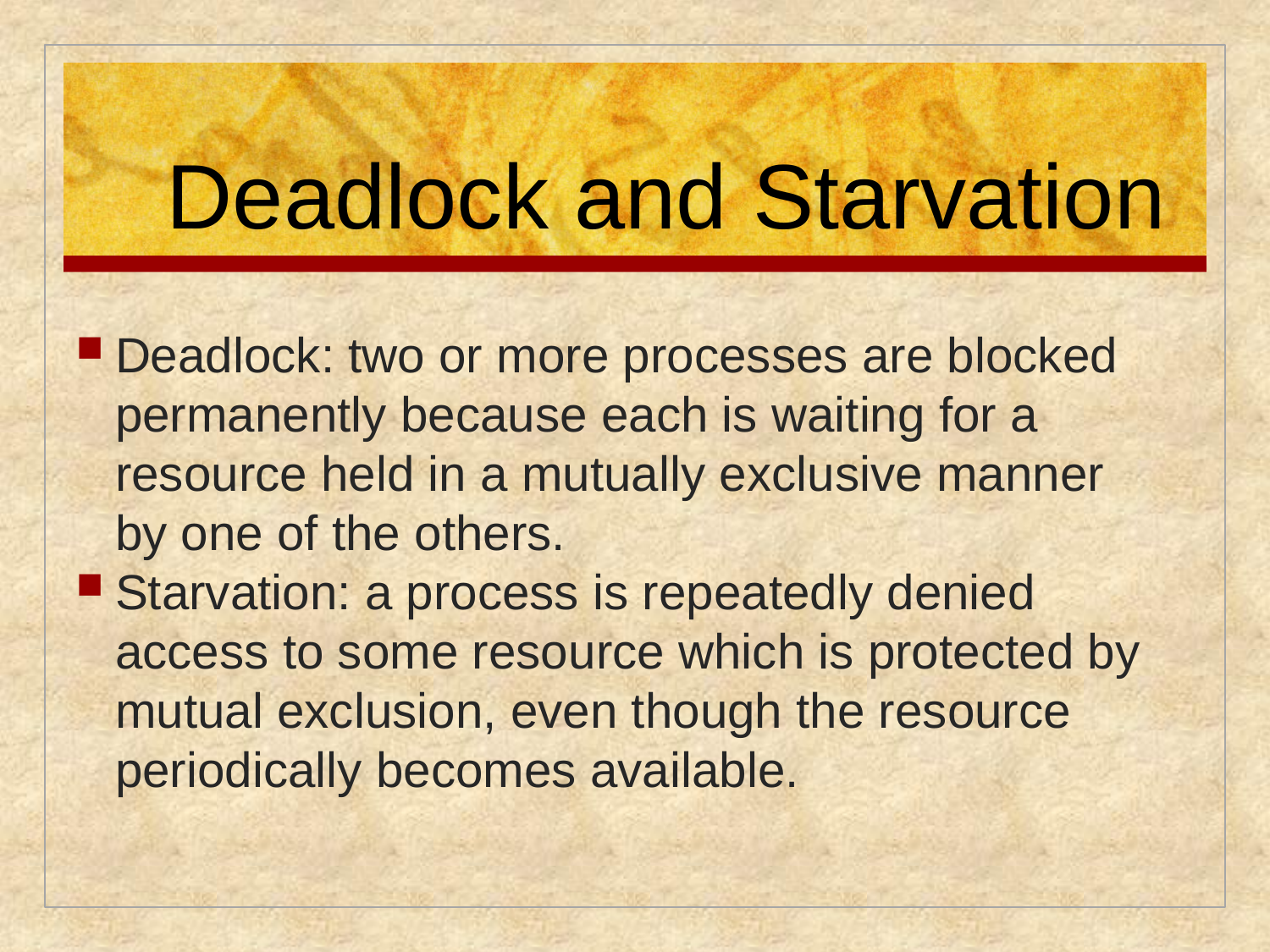

Deadlock and Starvation
Deadlock: two or more processes are blocked permanently because each is waiting for a resource held in a mutually exclusive manner by one of the others.
Starvation: a process is repeatedly denied access to some resource which is protected by mutual exclusion, even though the resource periodically becomes available.